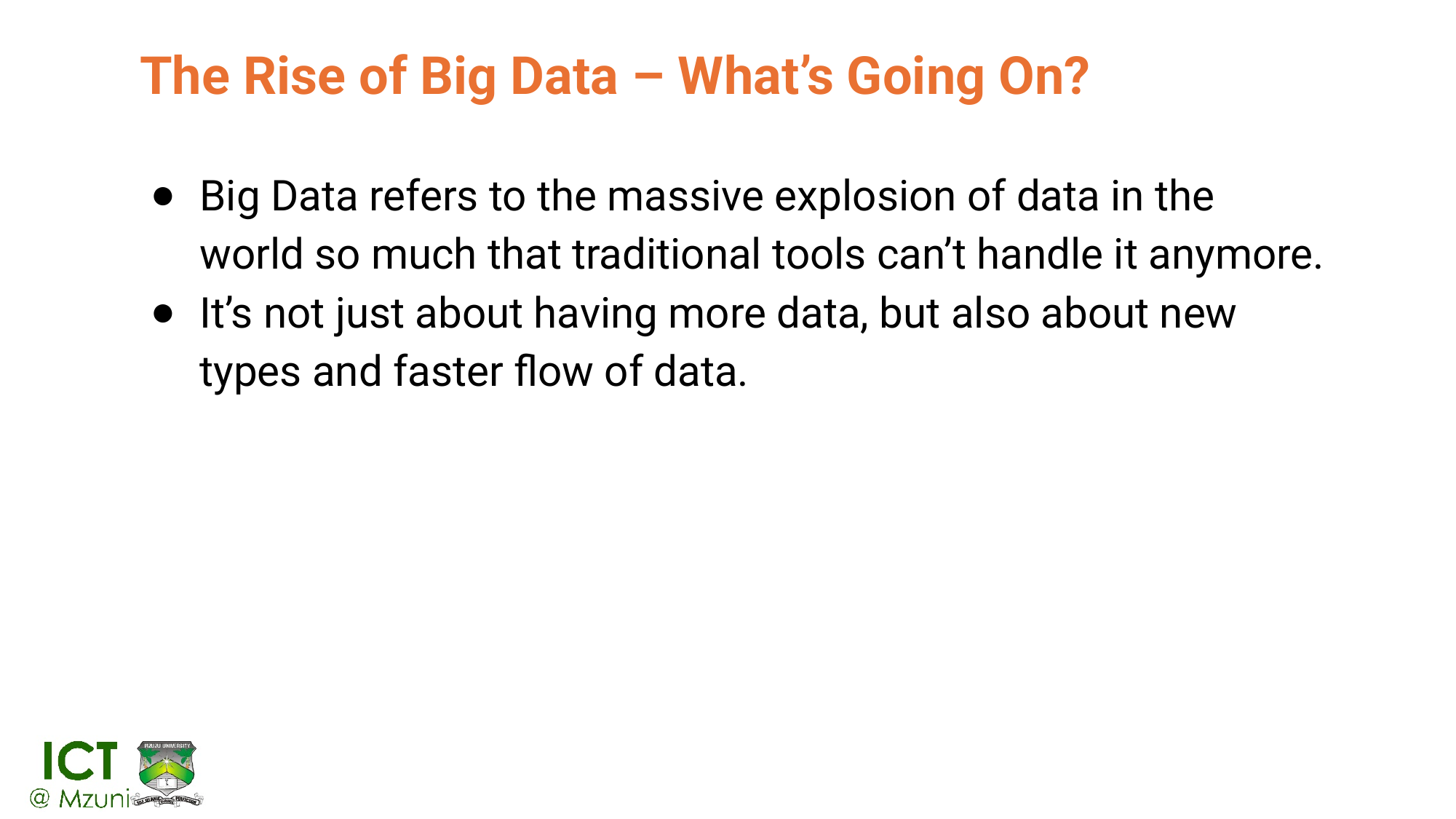

# The Rise of Big Data – What’s Going On?
Big Data refers to the massive explosion of data in the world so much that traditional tools can’t handle it anymore.
It’s not just about having more data, but also about new types and faster flow of data.